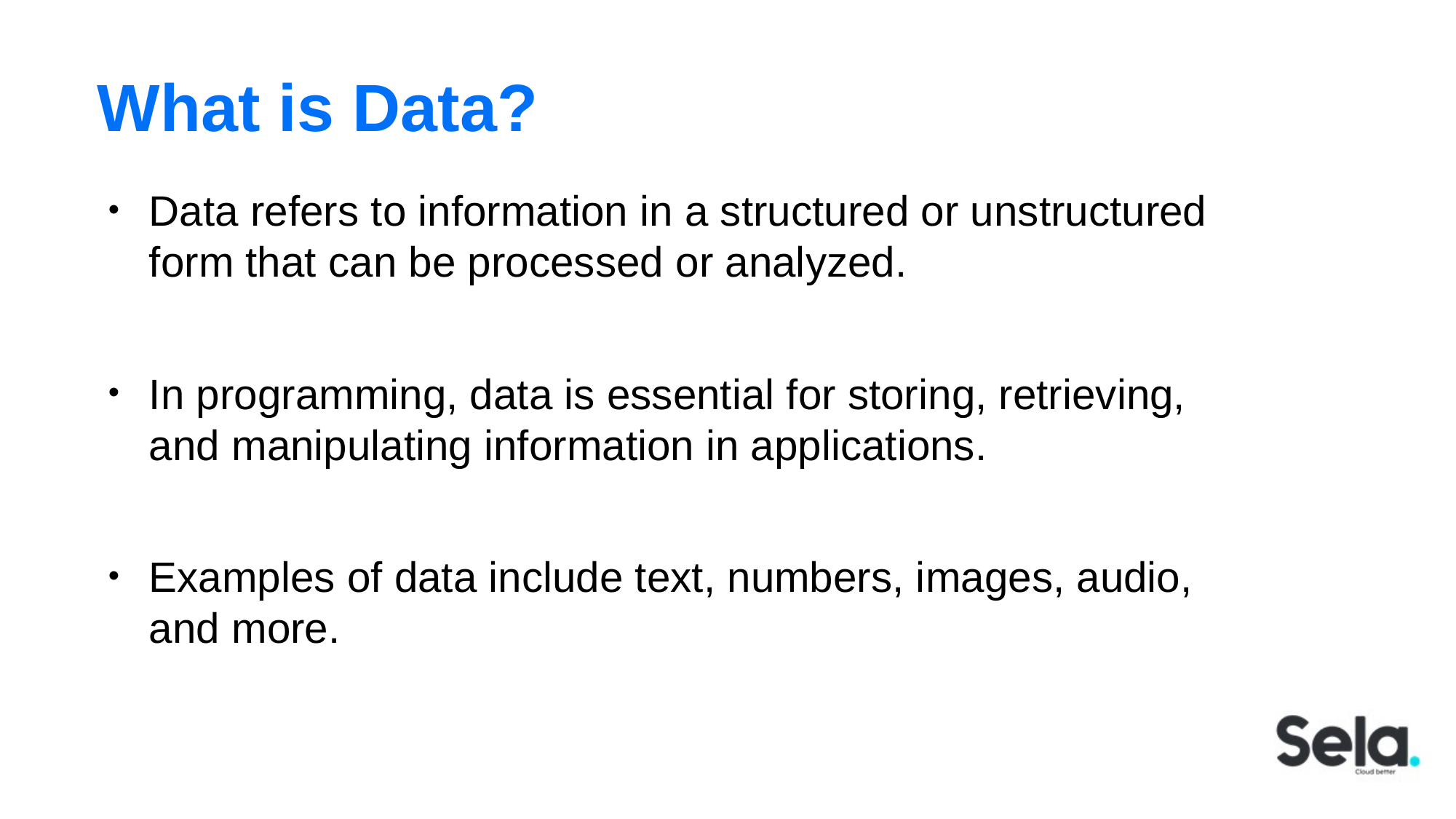

# What is Data?
Data refers to information in a structured or unstructured form that can be processed or analyzed.

In programming, data is essential for storing, retrieving, and manipulating information in applications.

Examples of data include text, numbers, images, audio, and more.